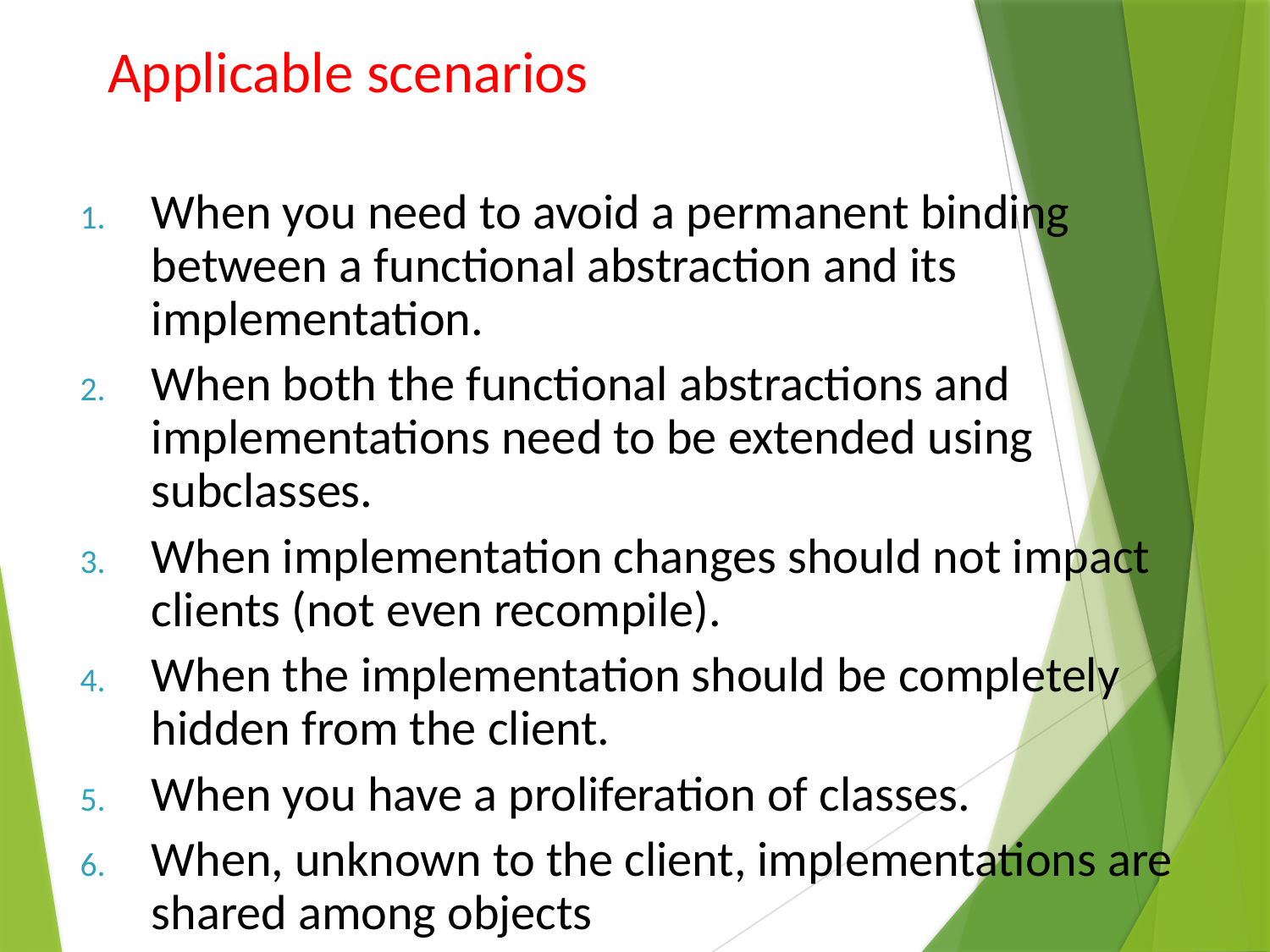

Applicable scenarios
When you need to avoid a permanent binding between a functional abstraction and its implementation.
When both the functional abstractions and implementations need to be extended using subclasses.
When implementation changes should not impact clients (not even recompile).
When the implementation should be completely hidden from the client.
When you have a proliferation of classes.
When, unknown to the client, implementations are shared among objects